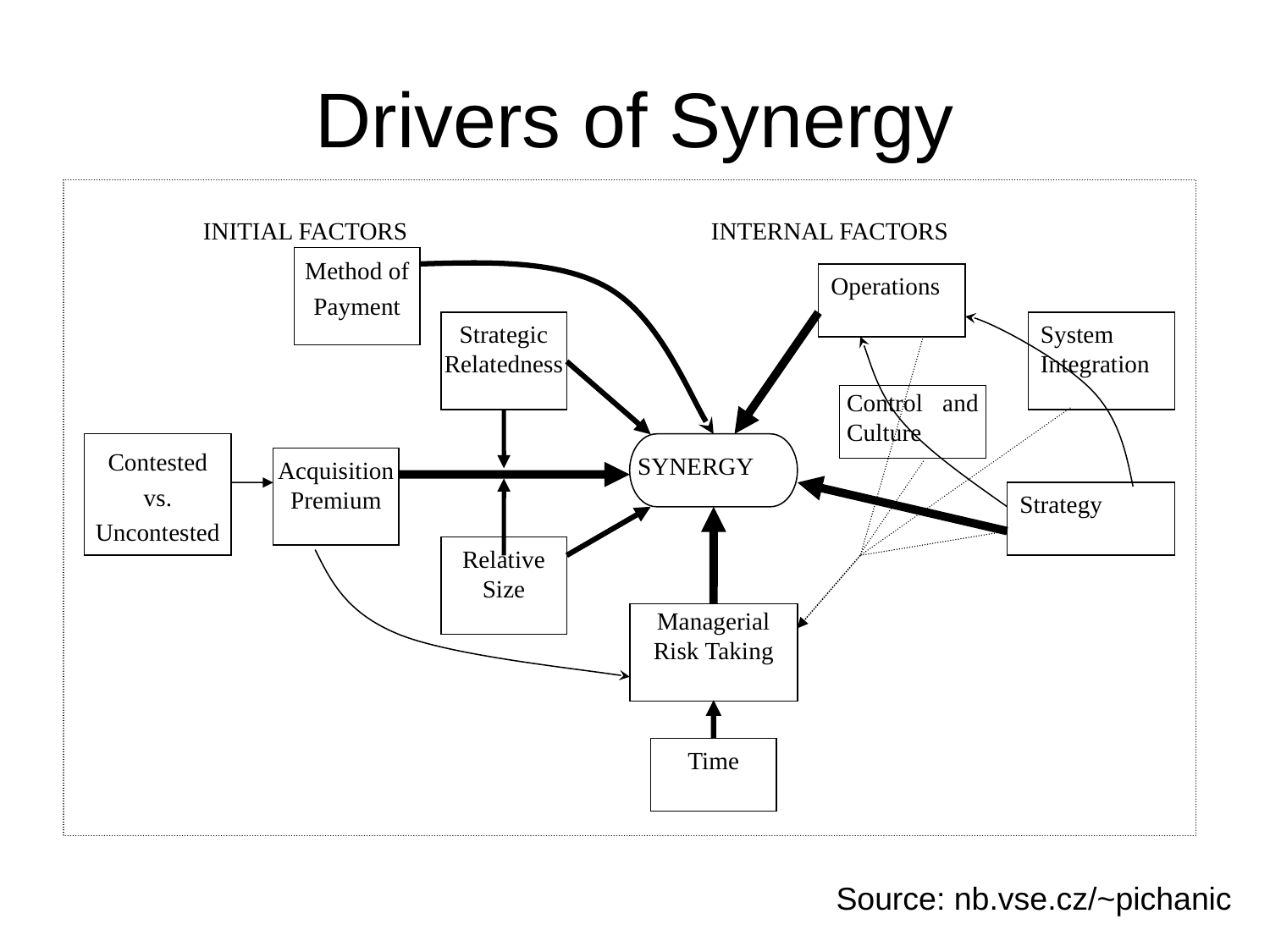

Drivers of Synergy

	INITIAL FACTORS			INTERNAL FACTORS
Method of Payment

Operations
Strategic Relatedness

System Integration

Control and Culture

Contested vs. Uncontested
SYNERGY
Acquisition Premium

Strategy

Relative Size

Managerial Risk Taking
Time

Source: nb.vse.cz/~pichanic